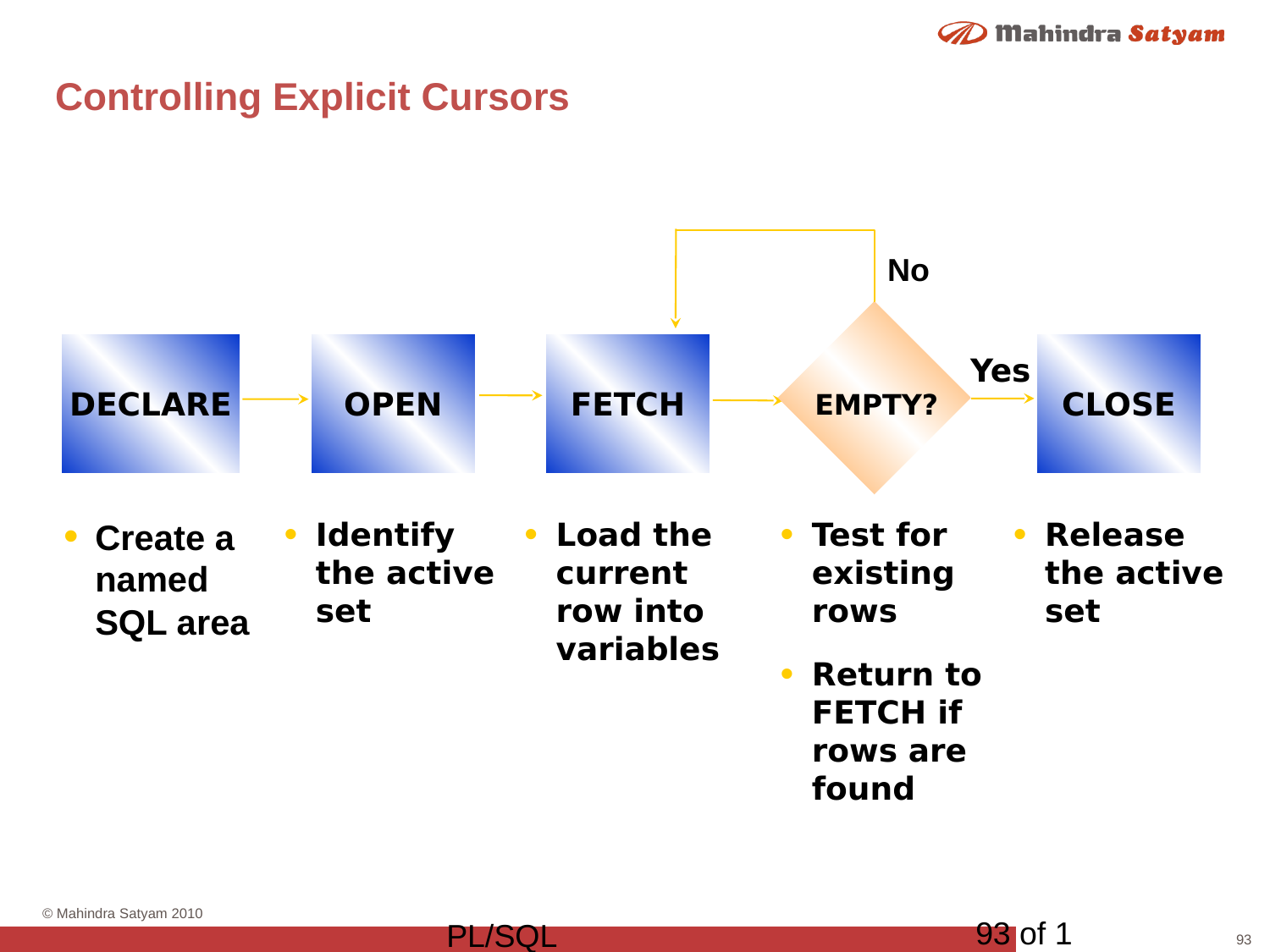

# Controlling Explicit Cursors

No

EMPTY?

Test for existing rows
Return to FETCH if rows are found
DECLARE
Create a named SQL area
OPEN

Identify the active set
FETCH

Load the current row into variables
CLOSE
Yes

Release the active set

93 of 1
PL/SQL